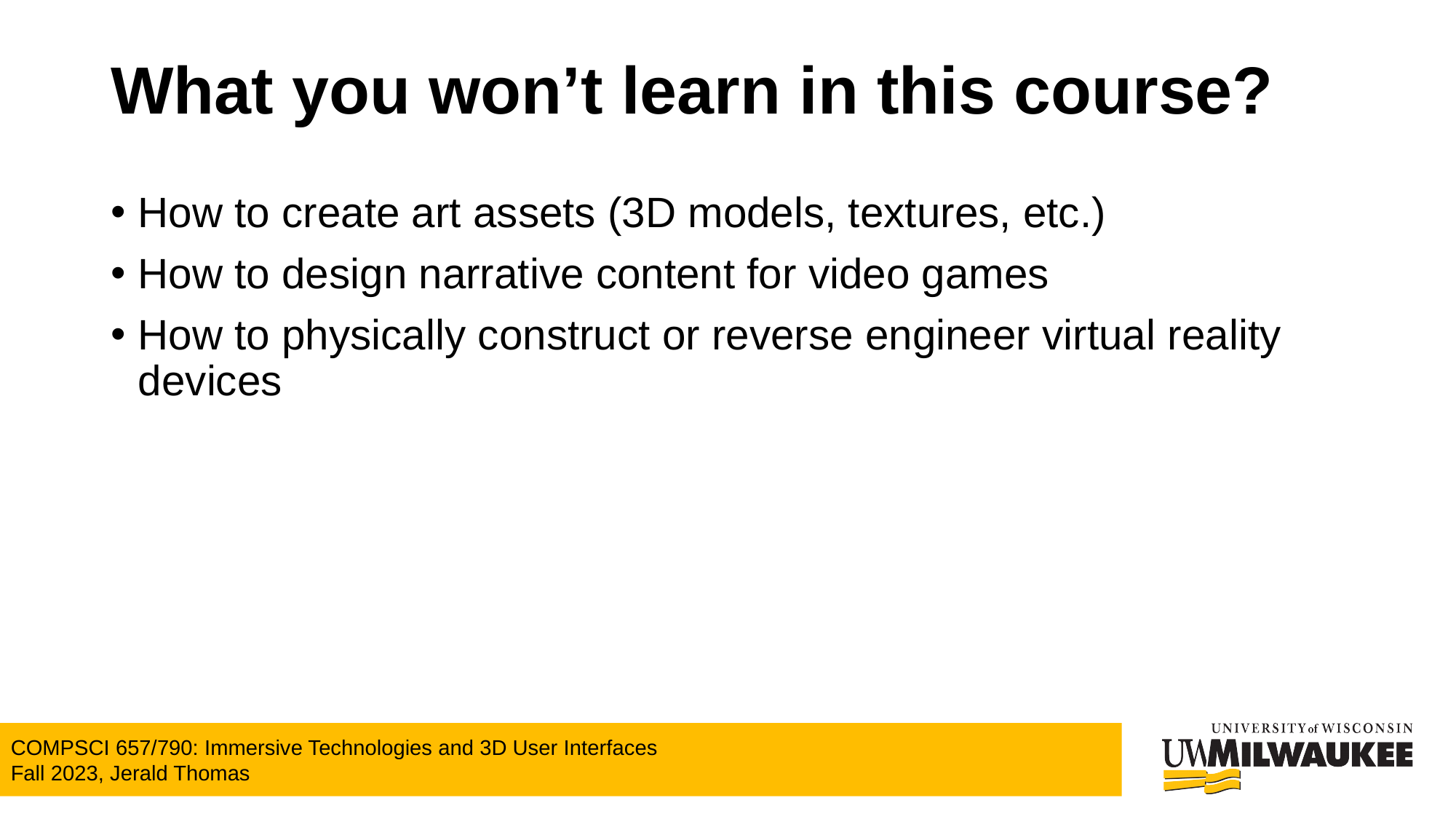

# What you won’t learn in this course?
How to create art assets (3D models, textures, etc.)
How to design narrative content for video games
How to physically construct or reverse engineer virtual reality devices